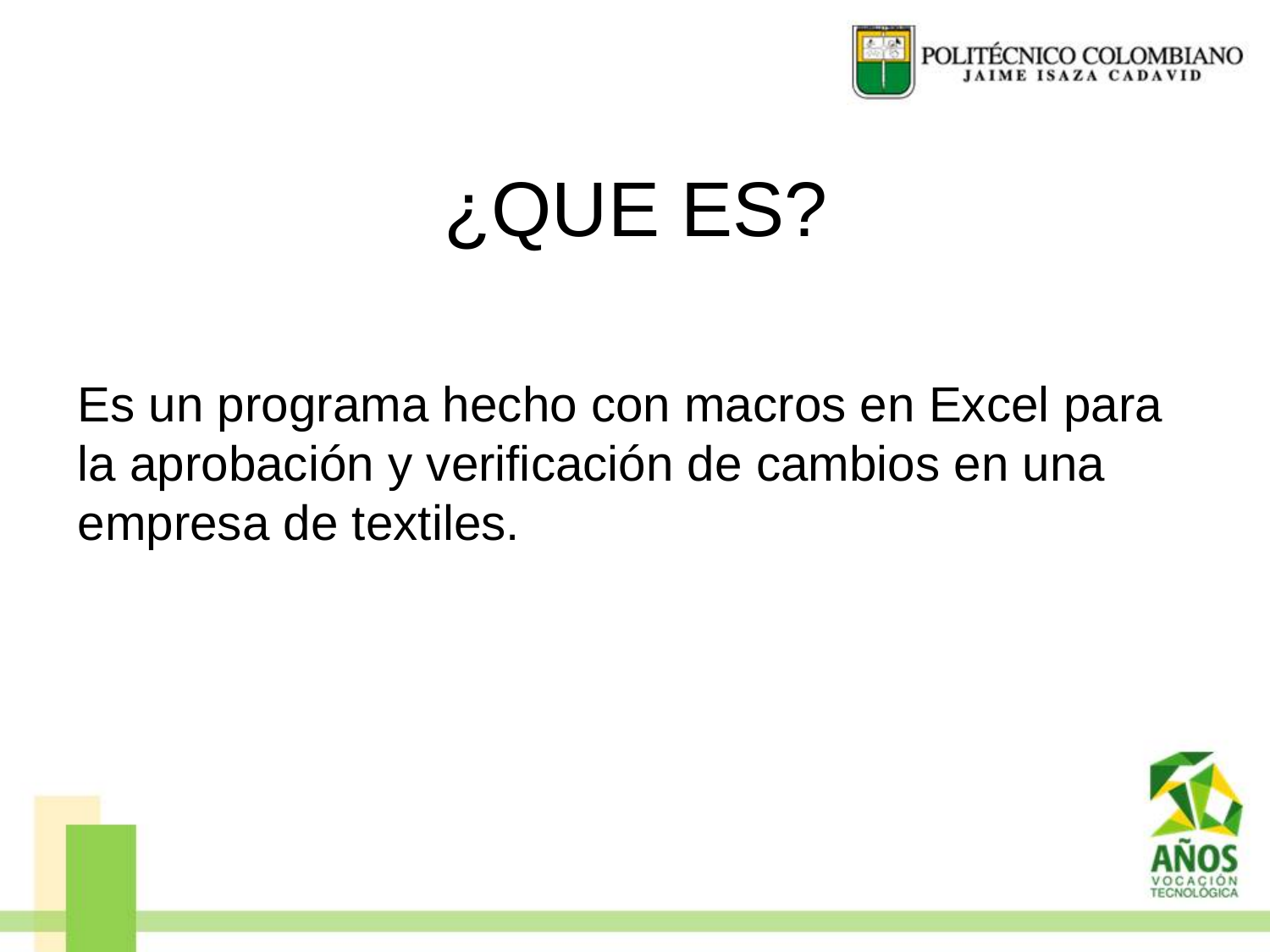

# ¿QUE ES?
Es un programa hecho con macros en Excel para la aprobación y verificación de cambios en una empresa de textiles.